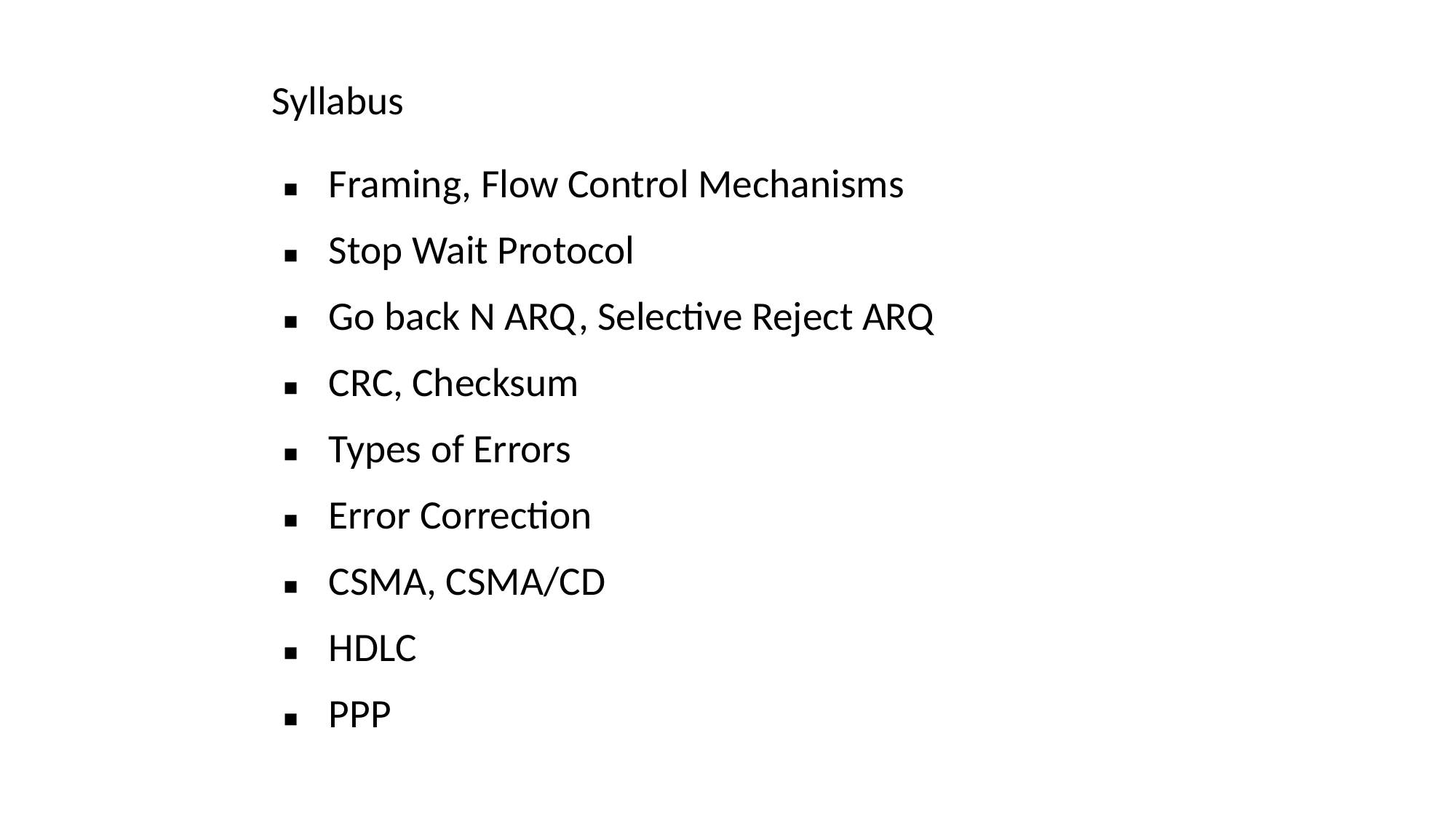

# Syllabus
Framing, Flow Control Mechanisms
Stop Wait Protocol
Go back N ARQ, Selective Reject ARQ
CRC, Checksum
Types of Errors
Error Correction
CSMA, CSMA/CD
HDLC
PPP